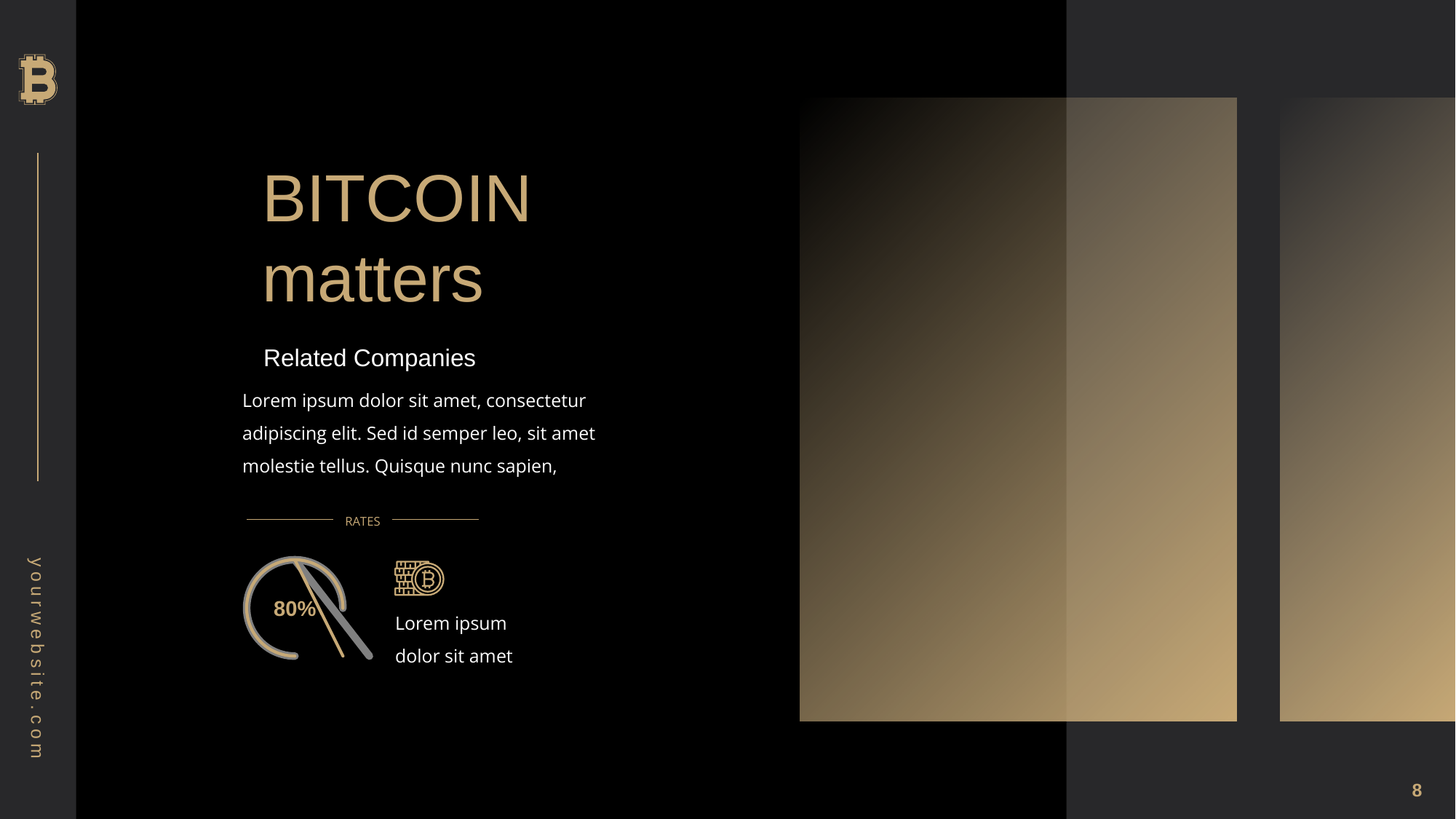

BITCOIN
matters
Related Companies
Lorem ipsum dolor sit amet, consectetur adipiscing elit. Sed id semper leo, sit amet molestie tellus. Quisque nunc sapien,
RATES

80%
Lorem ipsum dolor sit amet
8